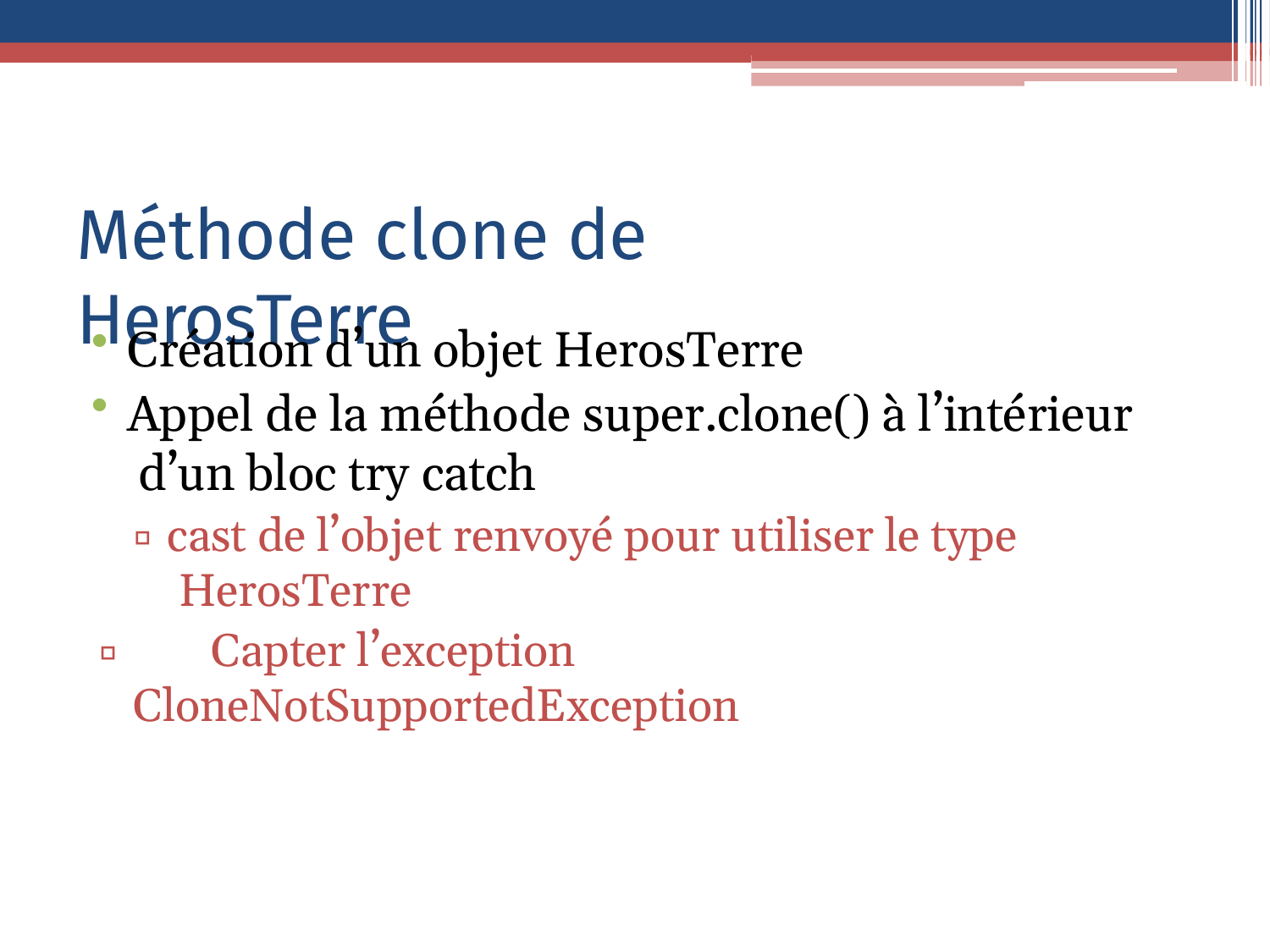

# Méthode clone de HerosTerre
Création d’un objet HerosTerre
Appel de la méthode super.clone() à l’intérieur  d’un bloc try catch
▫	cast de l’objet renvoyé pour utiliser le type  HerosTerre
▫	Capter l’exception CloneNotSupportedException